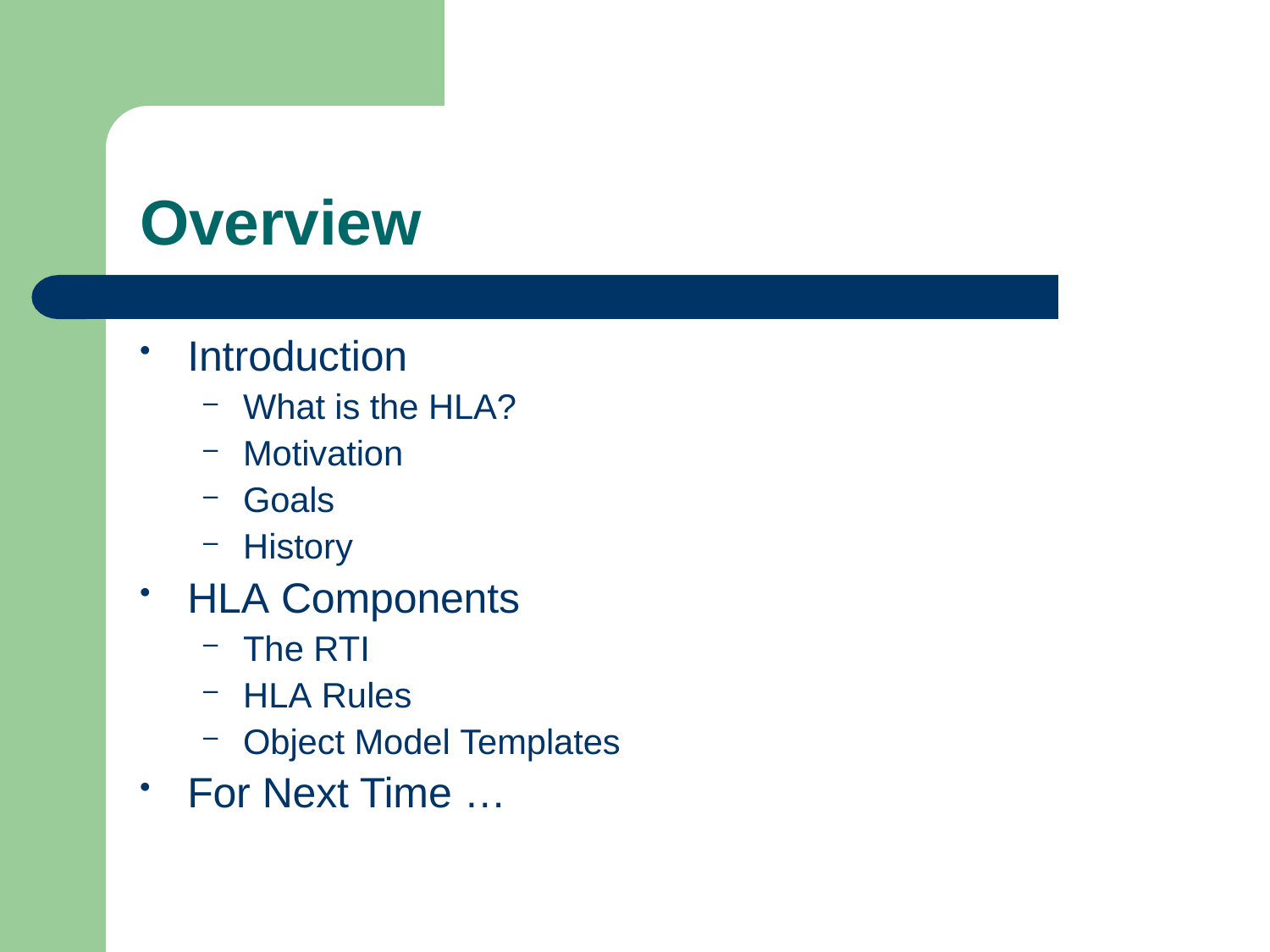

# Overview
Introduction
What is the HLA?
Motivation
Goals
History
HLA Components
The RTI
HLA Rules
Object Model Templates
For Next Time …